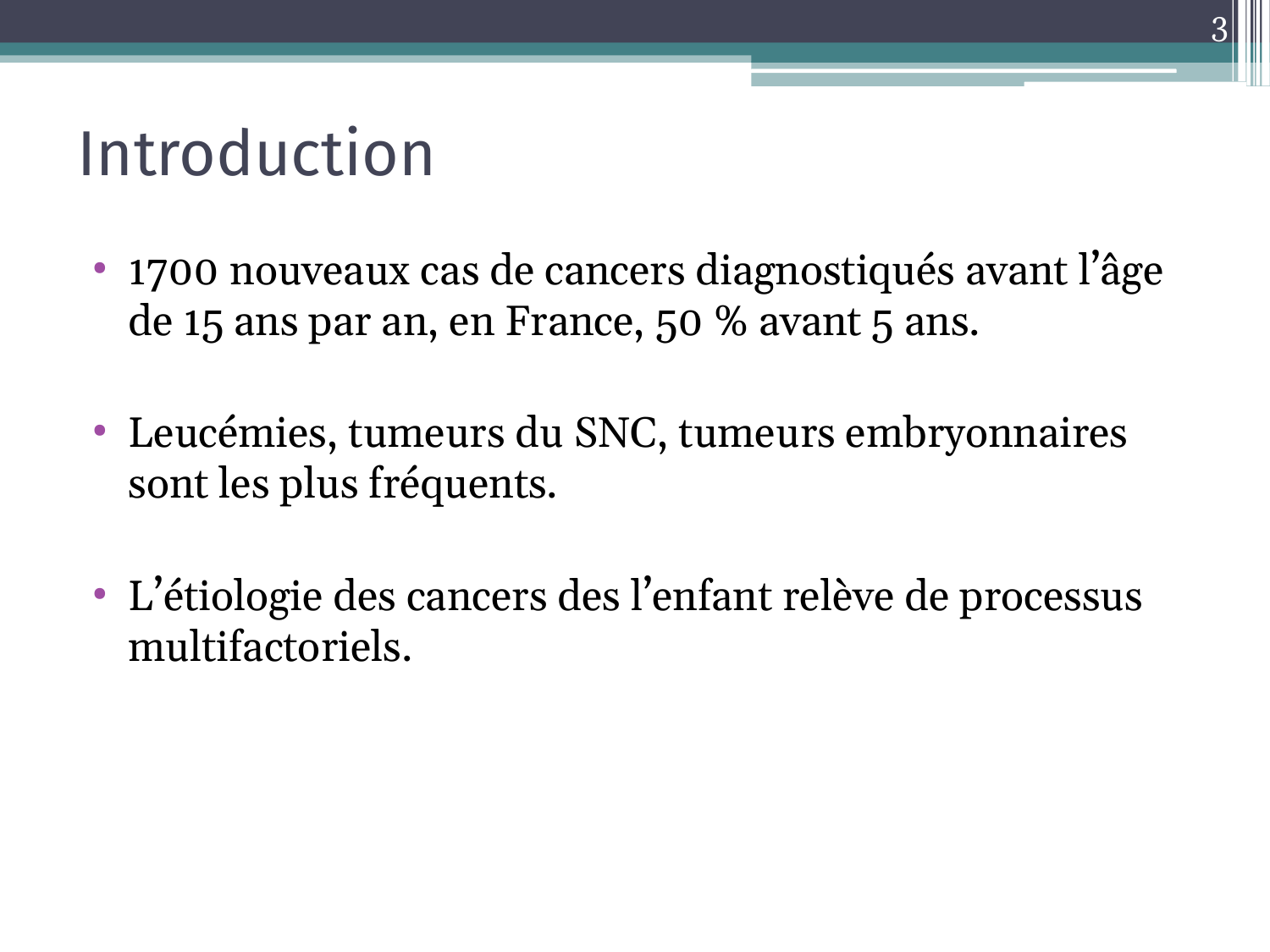

3
# Introduction
1700 nouveaux cas de cancers diagnostiqués avant l’âge de 15 ans par an, en France, 50 % avant 5 ans.

Leucémies, tumeurs du SNC, tumeurs embryonnaires sont les plus fréquents.

L’étiologie des cancers des l’enfant relève de processus multifactoriels.